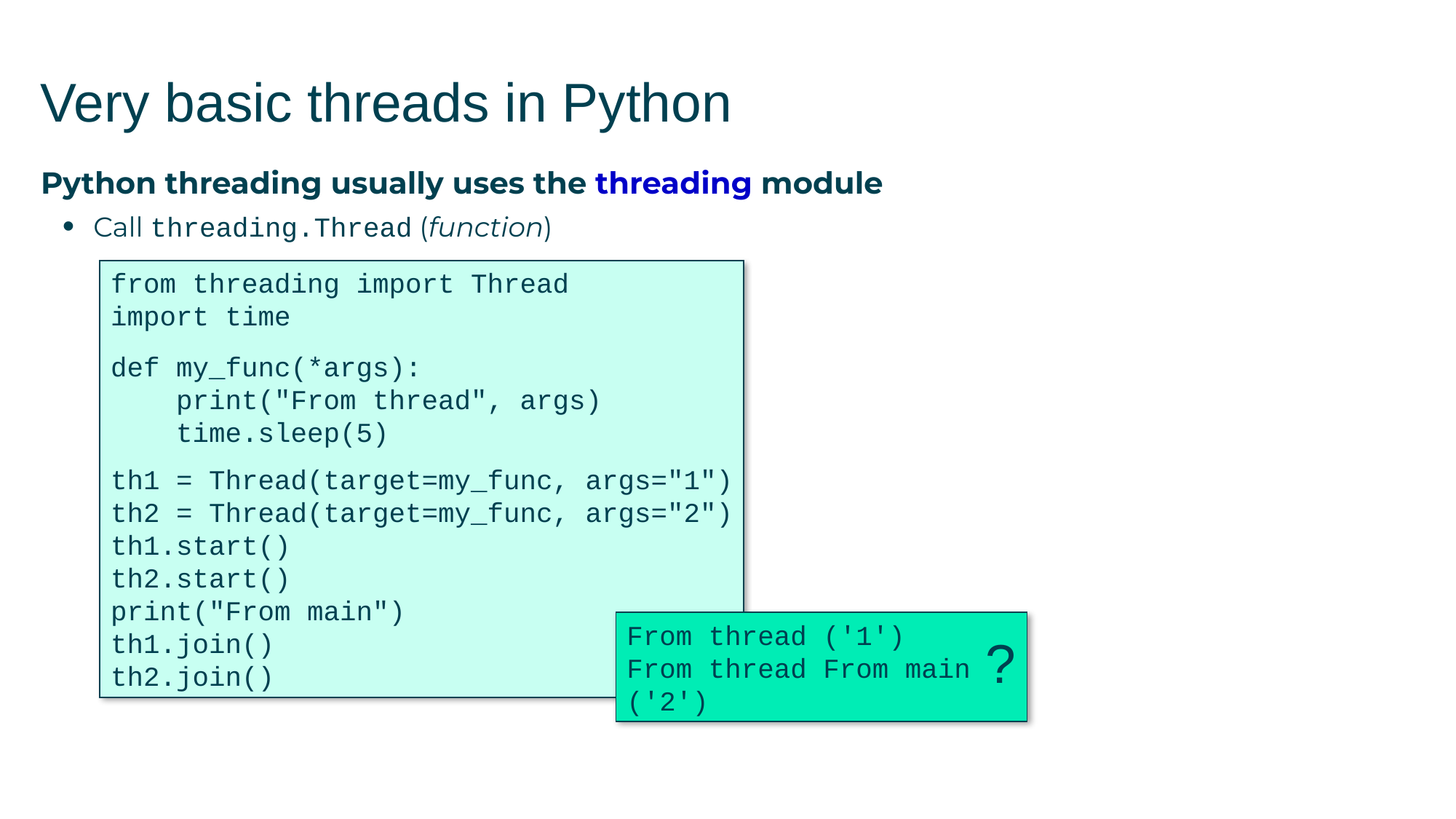

# Very basic threads in Python
Python threading usually uses the threading module
Call threading.Thread (function)

Or create our own class derived from threading.Thread
from threading import Thread
import time

def my_func(*args):
    print("From thread", args)
    time.sleep(5)

th1 = Thread(target=my_func, args="1")
th2 = Thread(target=my_func, args="2")
th1.start()
th2.start()
print("From main")
th1.join()
th2.join()
From thread ('1')
From thread From main
('2')
?